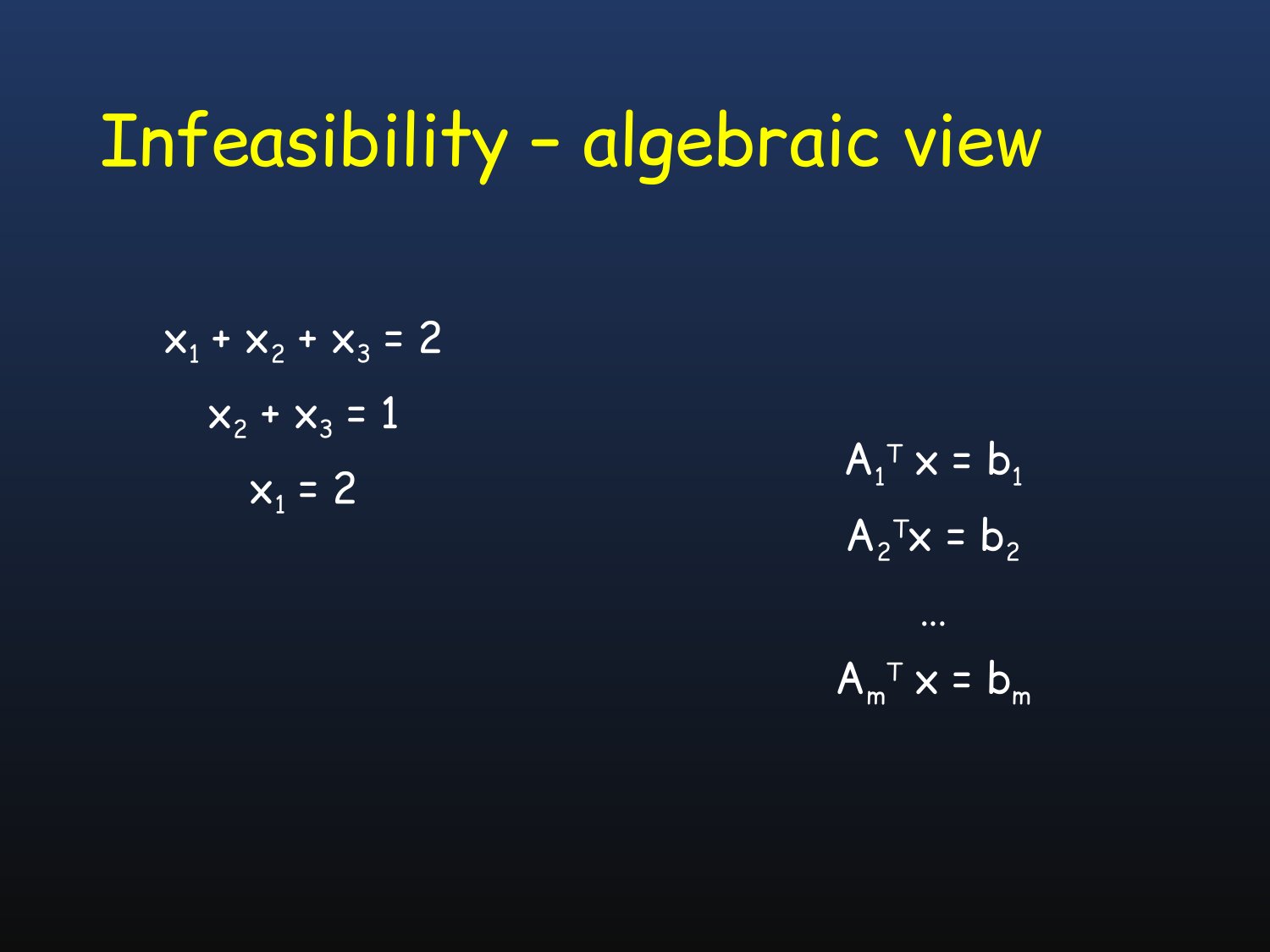

# Infeasibility – algebraic view
x1 + x2 + x3 = 2
x2 + x3 = 1
x1 = 2
A1T x = b1
A2Tx = b2
…
AmT x = bm